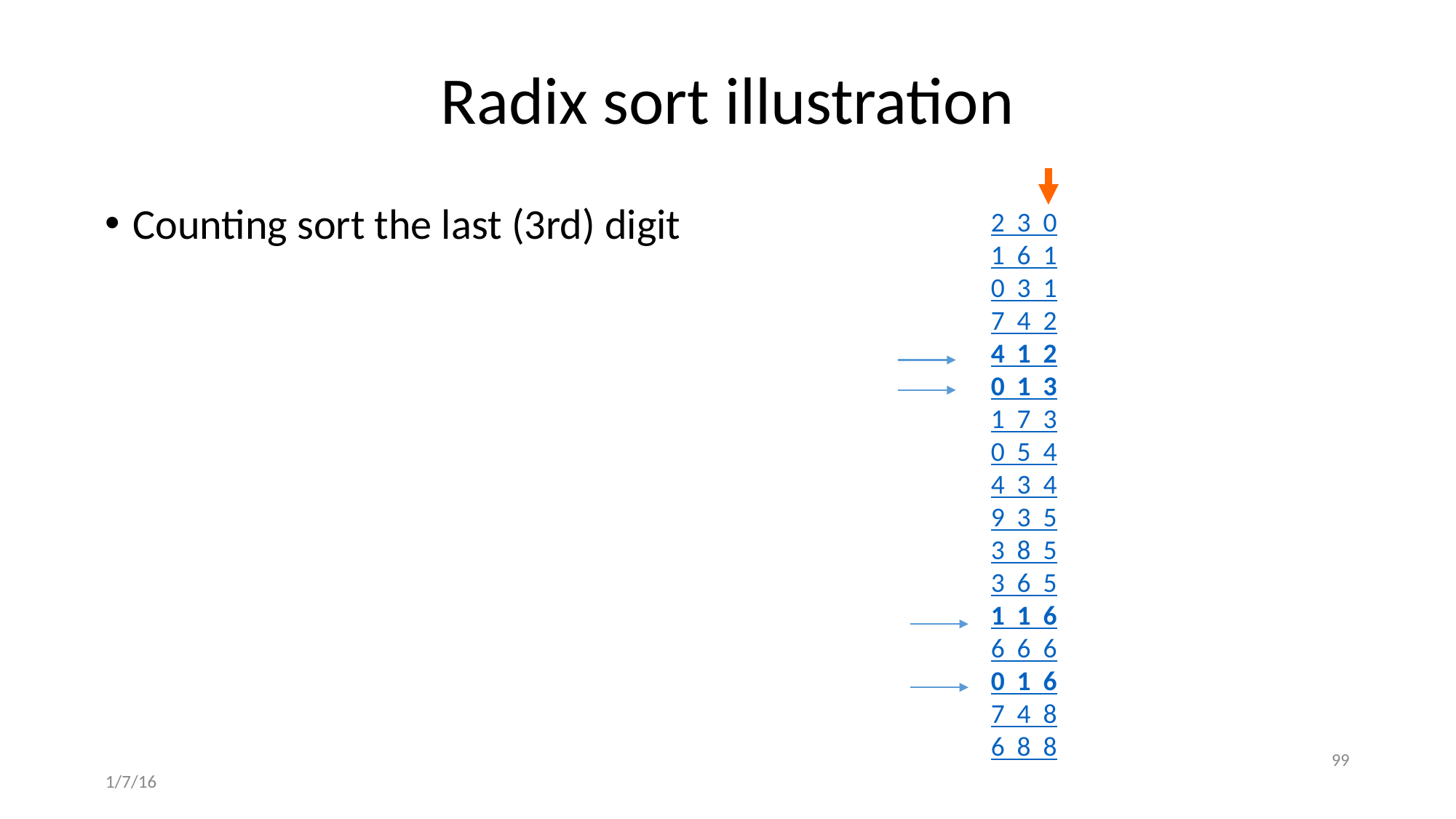

# Radix sort illustration

Counting sort the last (3rd) digit
2  3  0
1  6  1
0  3  1
7  4  2
4  1  2
0  1  3
1  7  3
0  5  4
4  3  4
9  3  5
3  8  5
3  6  5
1  1  6
6  6  6
0  1  6
7  4  8
6  8  8

99
1/7/16